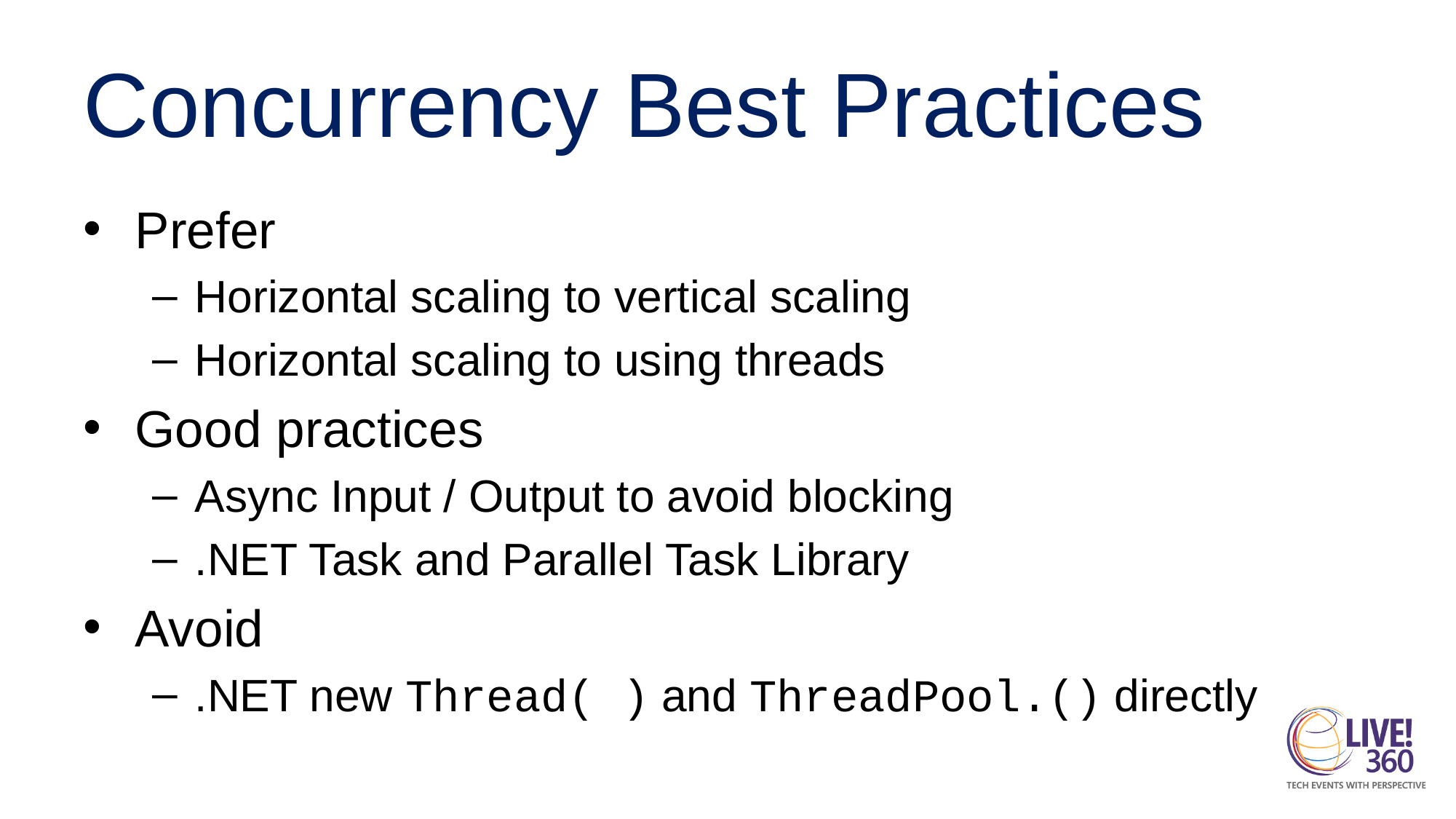

# Concurrency Best Practices
Prefer
Horizontal scaling to vertical scaling
Horizontal scaling to using threads
Good practices
Async Input / Output to avoid blocking
.NET Task and Parallel Task Library
Avoid
.NET new Thread( ) and ThreadPool.() directly